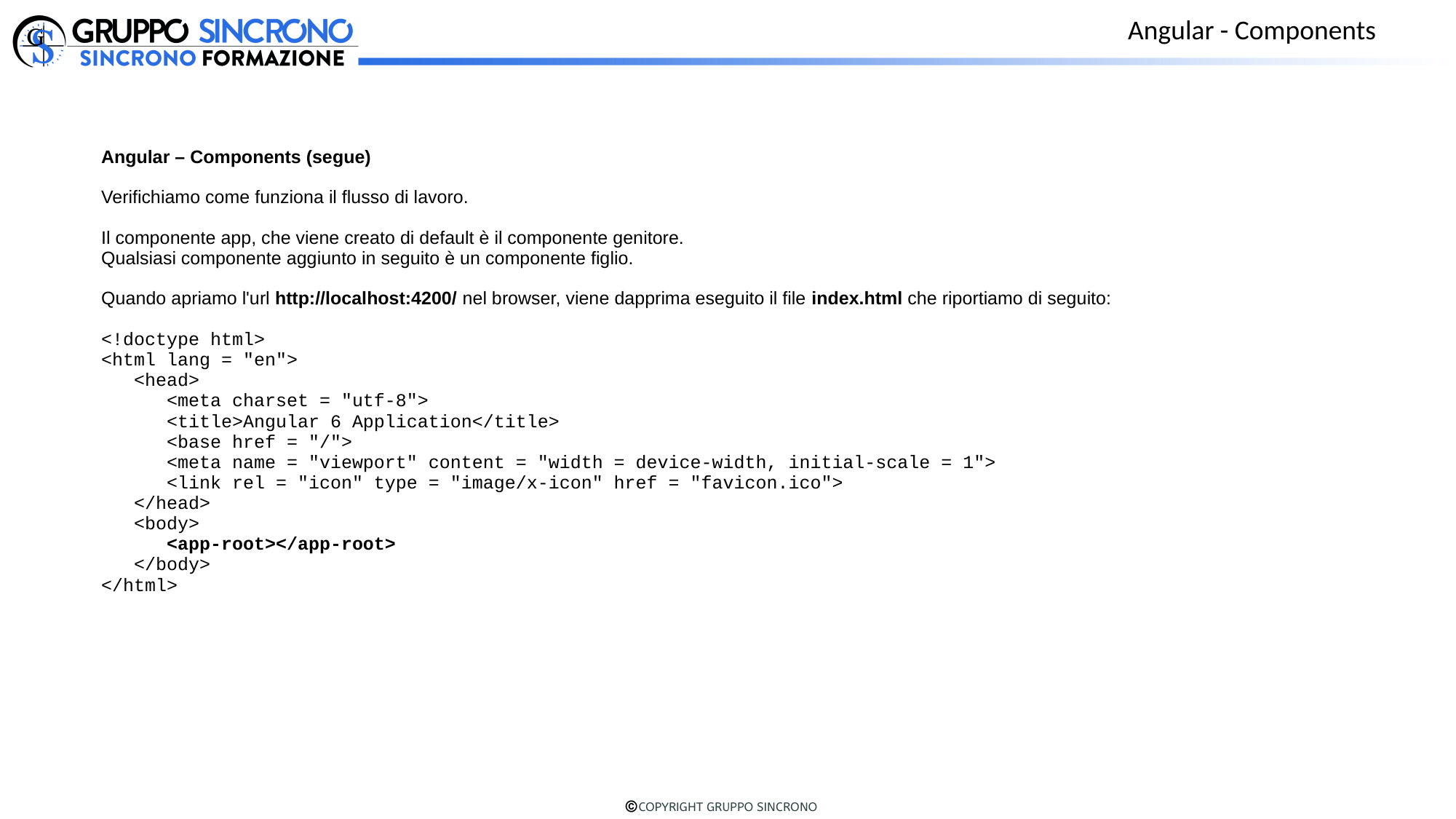

Angular - Components
Angular – Components (segue)

Verifichiamo come funziona il flusso di lavoro.

Il componente app, che viene creato di default è il componente genitore.
Qualsiasi componente aggiunto in seguito è un componente figlio.

Quando apriamo l'url http://localhost:4200/ nel browser, viene dapprima eseguito il file index.html che riportiamo di seguito:

<!doctype html>
<html lang = "en">
   <head>
      <meta charset = "utf-8">
      <title>Angular 6 Application</title>
      <base href = "/">
      <meta name = "viewport" content = "width = device-width, initial-scale = 1">
      <link rel = "icon" type = "image/x-icon" href = "favicon.ico">
   </head>
   <body>
      <app-root></app-root>
   </body>
</html>